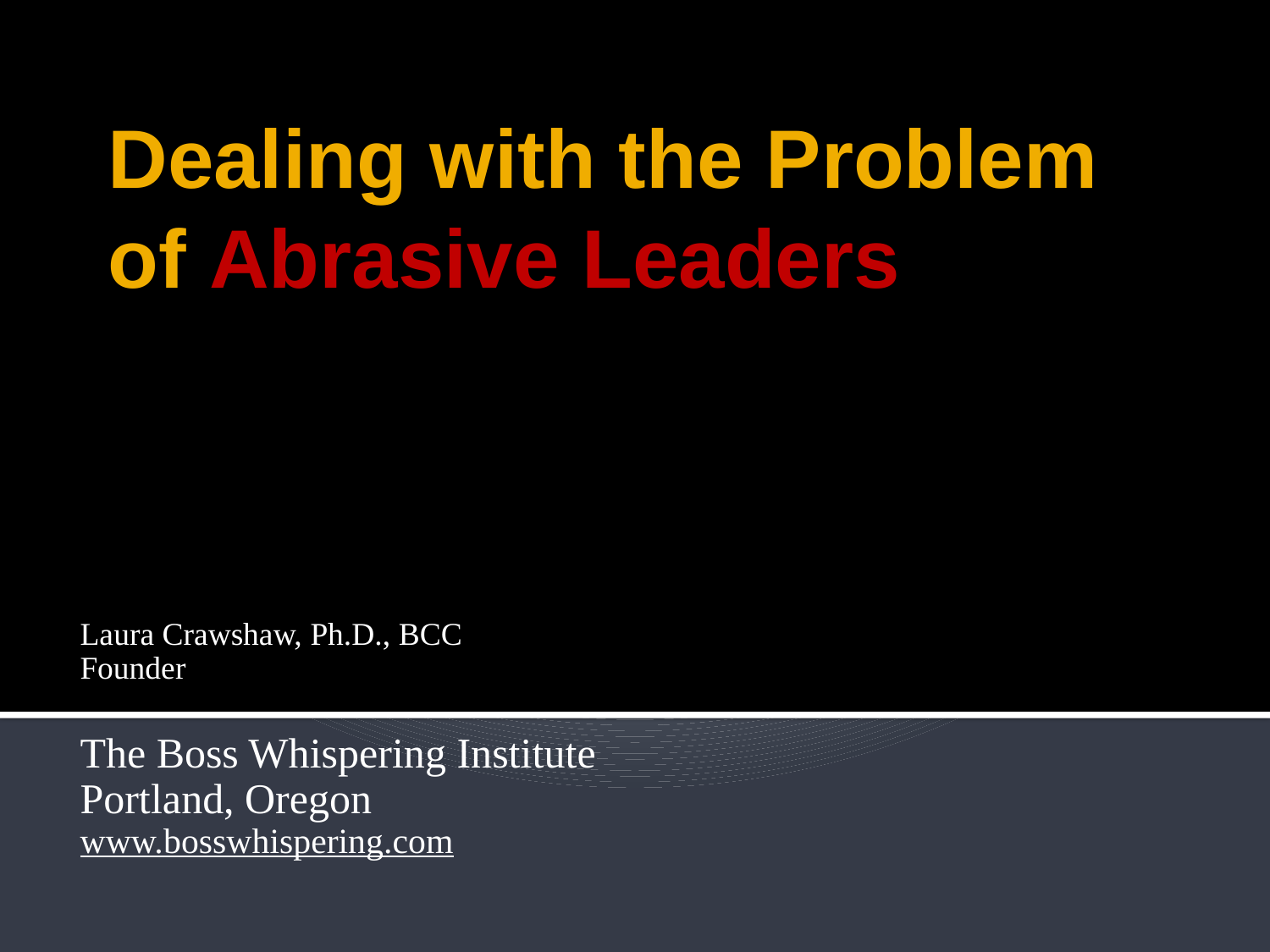

# Dealing with the Problem of Abrasive Leaders
Laura Crawshaw, Ph.D., BCC
Founder

The Boss Whispering Institute
Portland, Oregon
www.bosswhispering.com